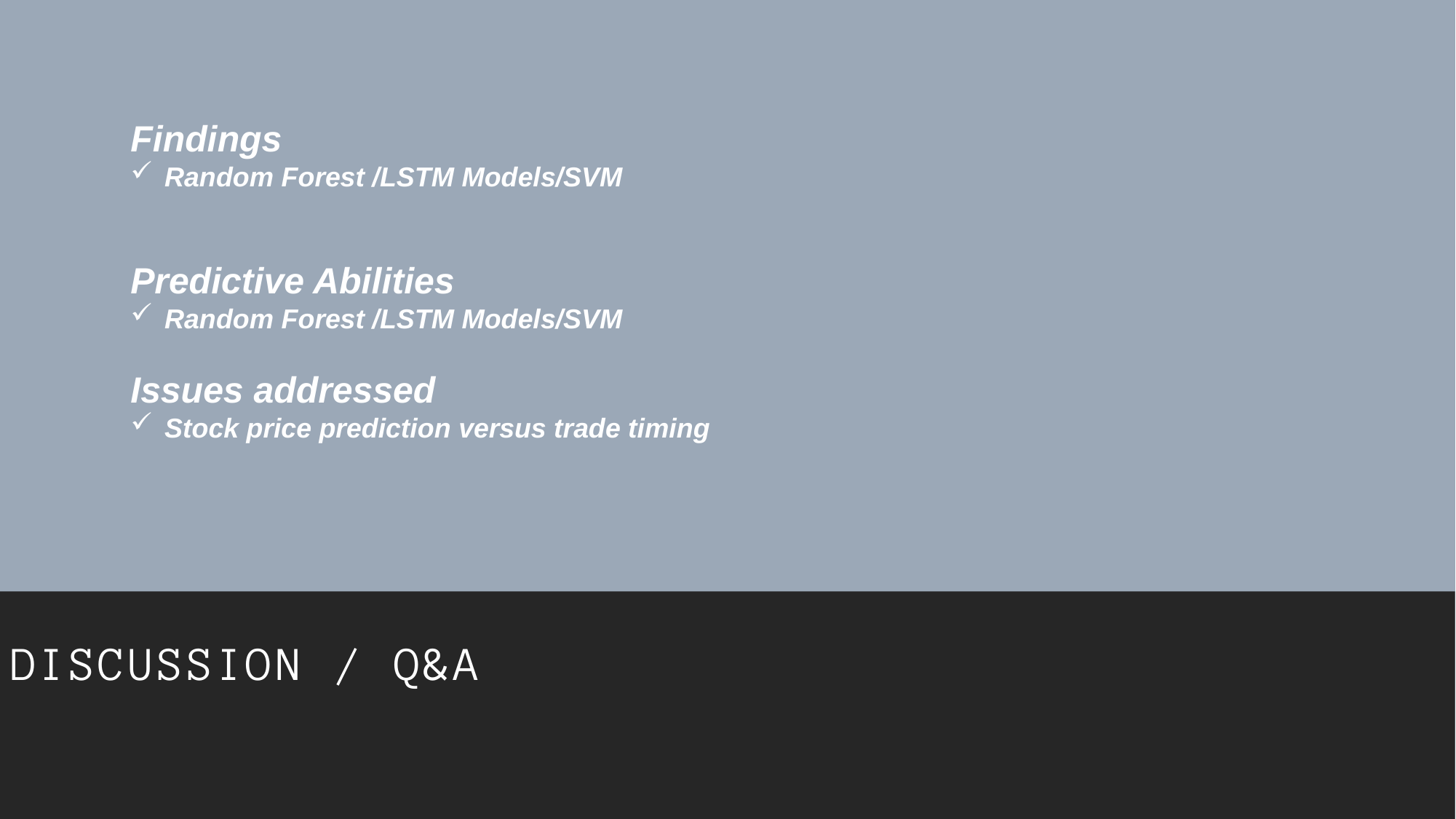

Findings
Random Forest /LSTM Models/SVM

Predictive Abilities
Random Forest /LSTM Models/SVM

Issues addressed
Stock price prediction versus trade timing

DISCUSSION / Q&A